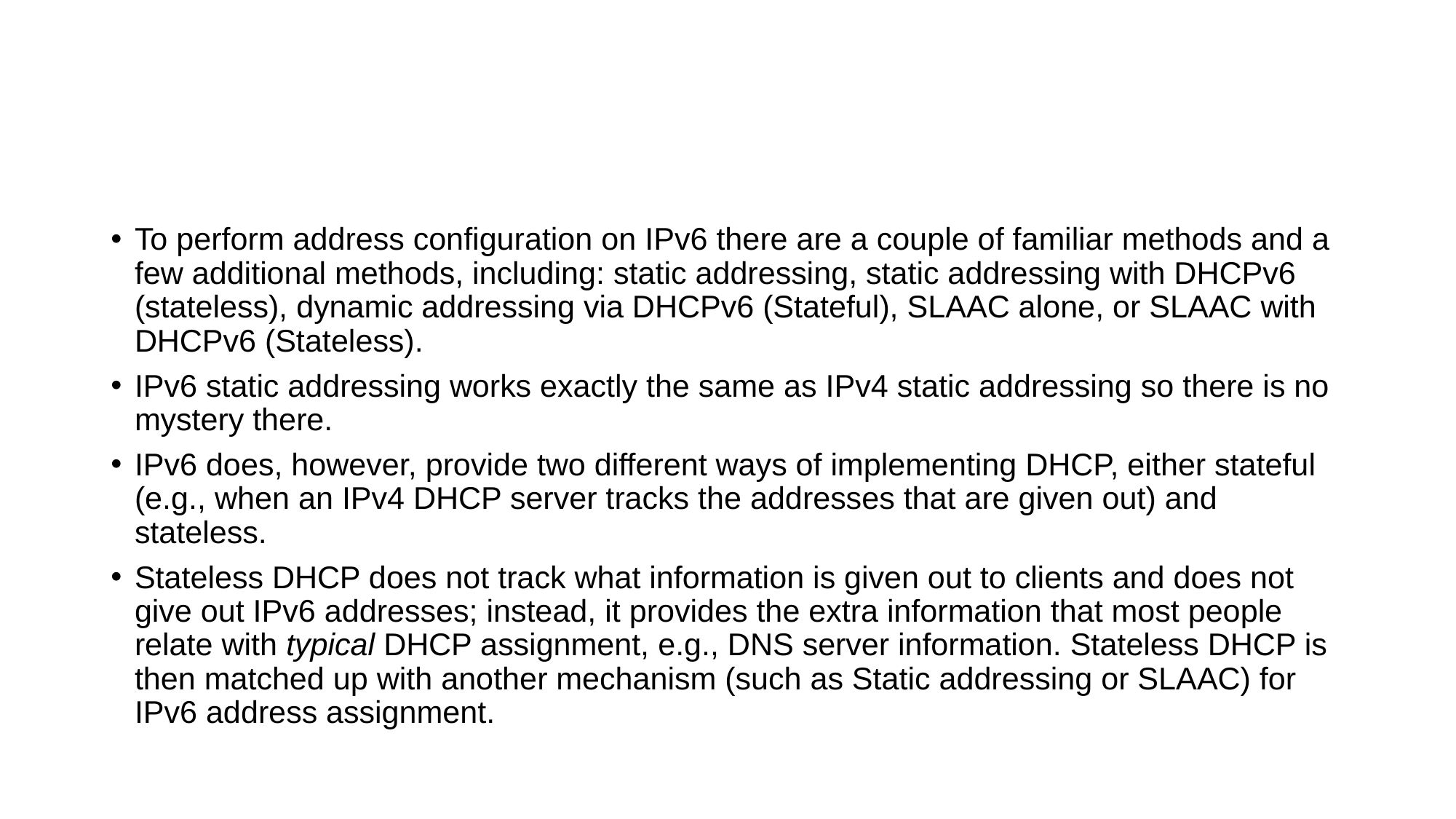

#
To perform address configuration on IPv6 there are a couple of familiar methods and a few additional methods, including: static addressing, static addressing with DHCPv6 (stateless), dynamic addressing via DHCPv6 (Stateful), SLAAC alone, or SLAAC with DHCPv6 (Stateless).
IPv6 static addressing works exactly the same as IPv4 static addressing so there is no mystery there.
IPv6 does, however, provide two different ways of implementing DHCP, either stateful (e.g., when an IPv4 DHCP server tracks the addresses that are given out) and stateless.
Stateless DHCP does not track what information is given out to clients and does not give out IPv6 addresses; instead, it provides the extra information that most people relate with typical DHCP assignment, e.g., DNS server information. Stateless DHCP is then matched up with another mechanism (such as Static addressing or SLAAC) for IPv6 address assignment.